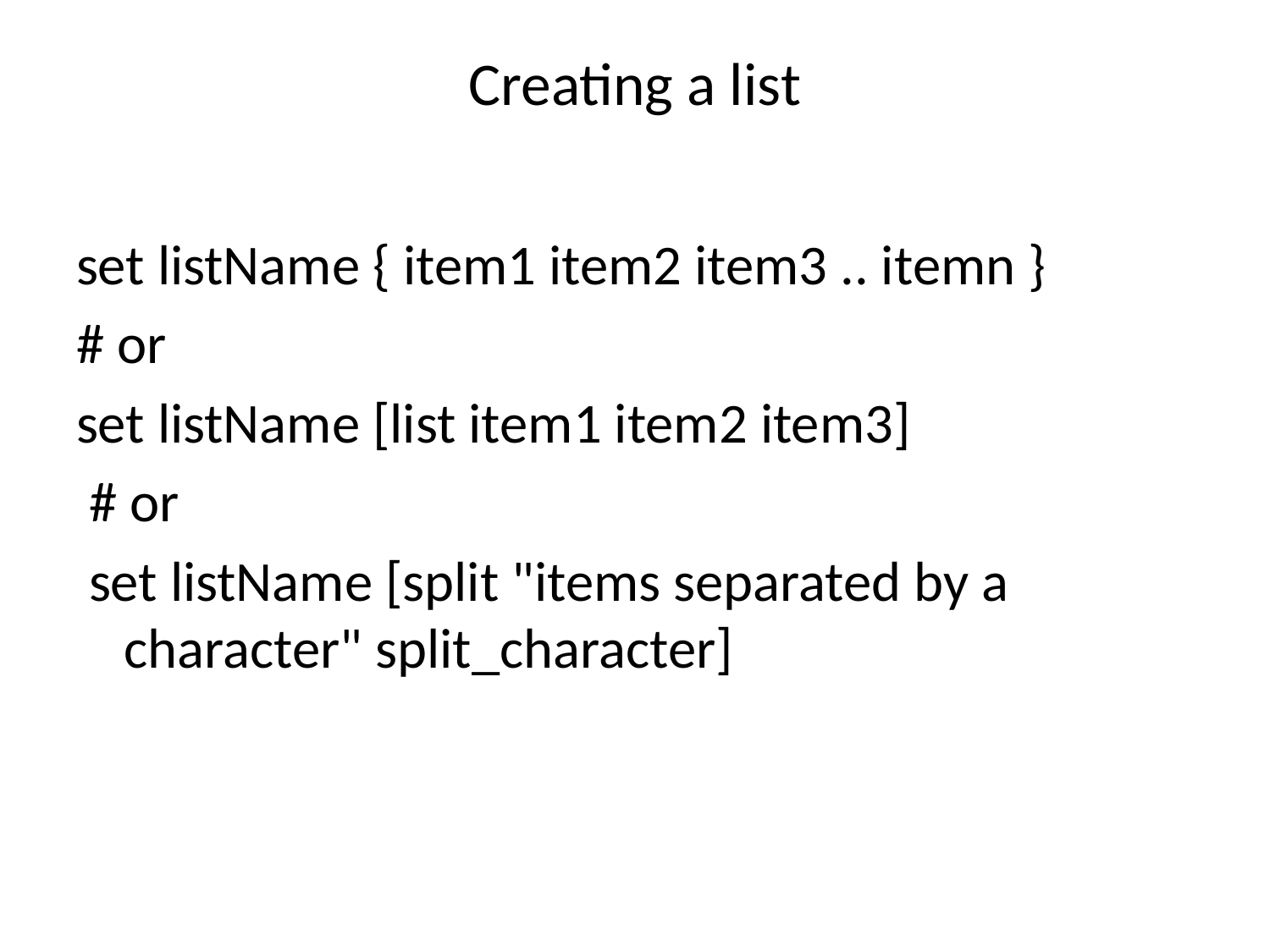

# Creating a list
set listName { item1 item2 item3 .. itemn }
# or
set listName [list item1 item2 item3]
 # or
 set listName [split "items separated by a character" split_character]